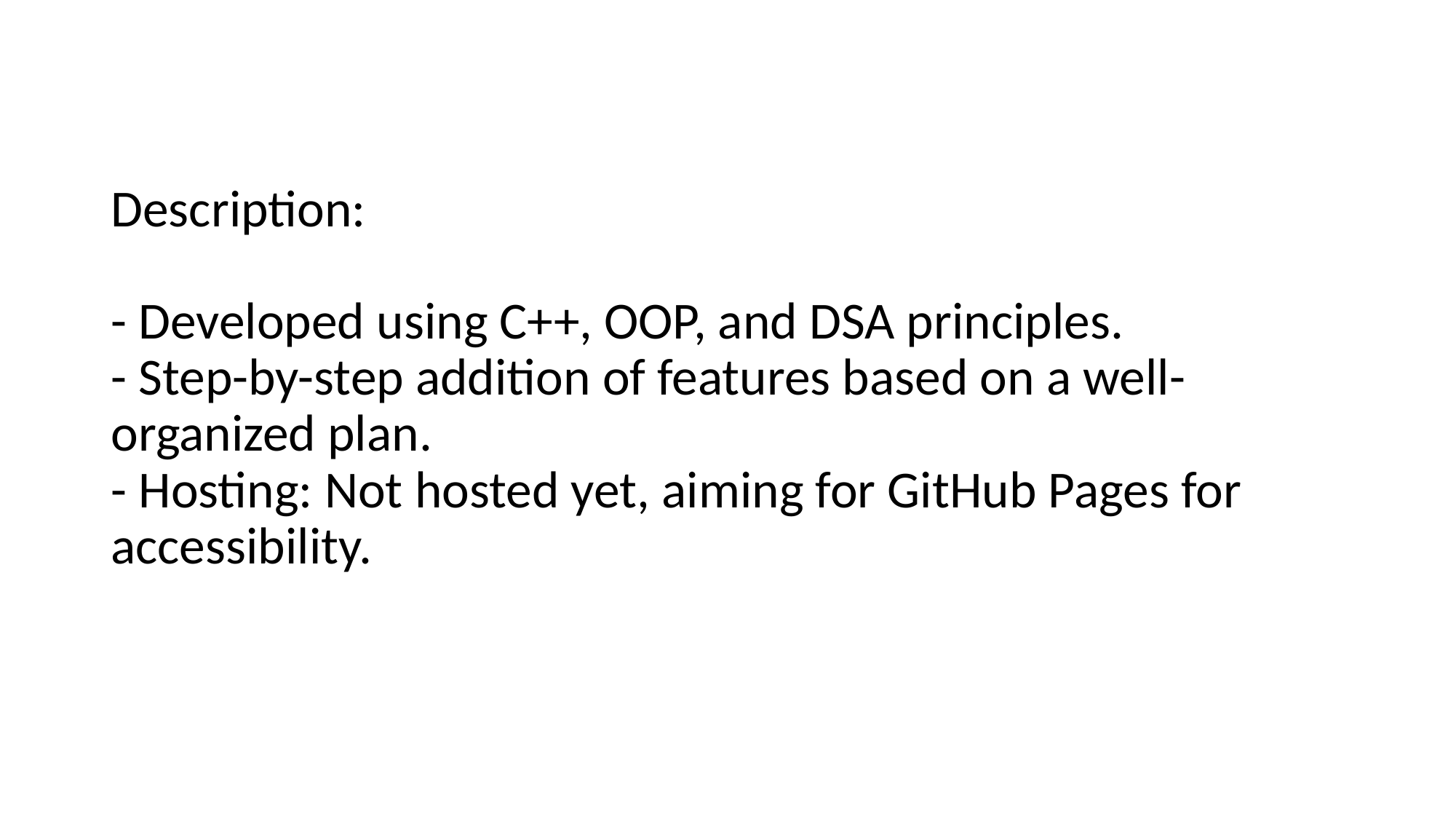

# Description: - Developed using C++, OOP, and DSA principles. - Step-by-step addition of features based on a well-organized plan. - Hosting: Not hosted yet, aiming for GitHub Pages for accessibility.